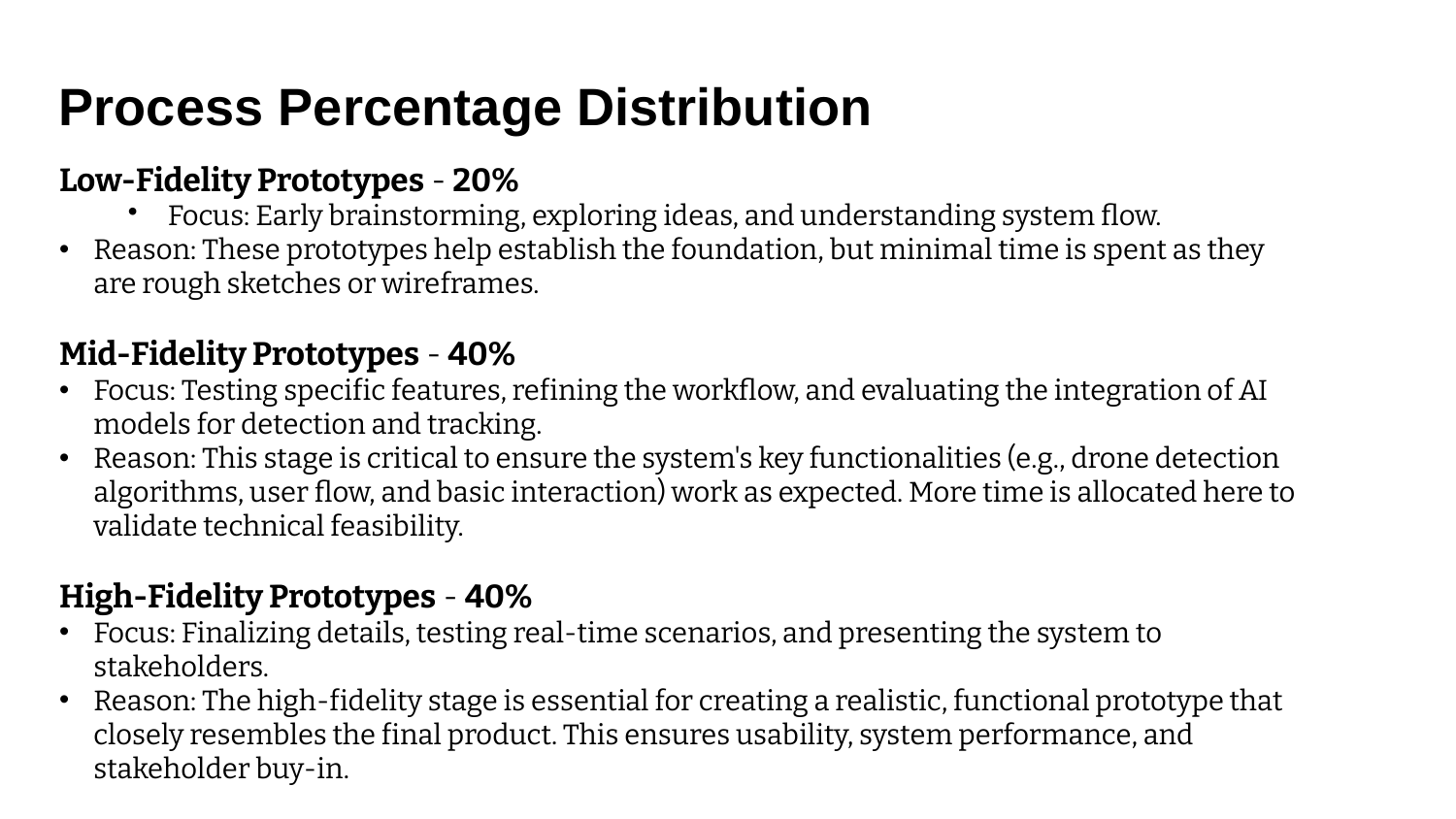

Process Percentage Distribution
Low-Fidelity Prototypes - 20%
 Focus: Early brainstorming, exploring ideas, and understanding system flow.
Reason: These prototypes help establish the foundation, but minimal time is spent as they are rough sketches or wireframes.

Mid-Fidelity Prototypes - 40%
Focus: Testing specific features, refining the workflow, and evaluating the integration of AI models for detection and tracking.
Reason: This stage is critical to ensure the system's key functionalities (e.g., drone detection algorithms, user flow, and basic interaction) work as expected. More time is allocated here to validate technical feasibility.

High-Fidelity Prototypes - 40%
Focus: Finalizing details, testing real-time scenarios, and presenting the system to stakeholders.
Reason: The high-fidelity stage is essential for creating a realistic, functional prototype that closely resembles the final product. This ensures usability, system performance, and stakeholder buy-in.